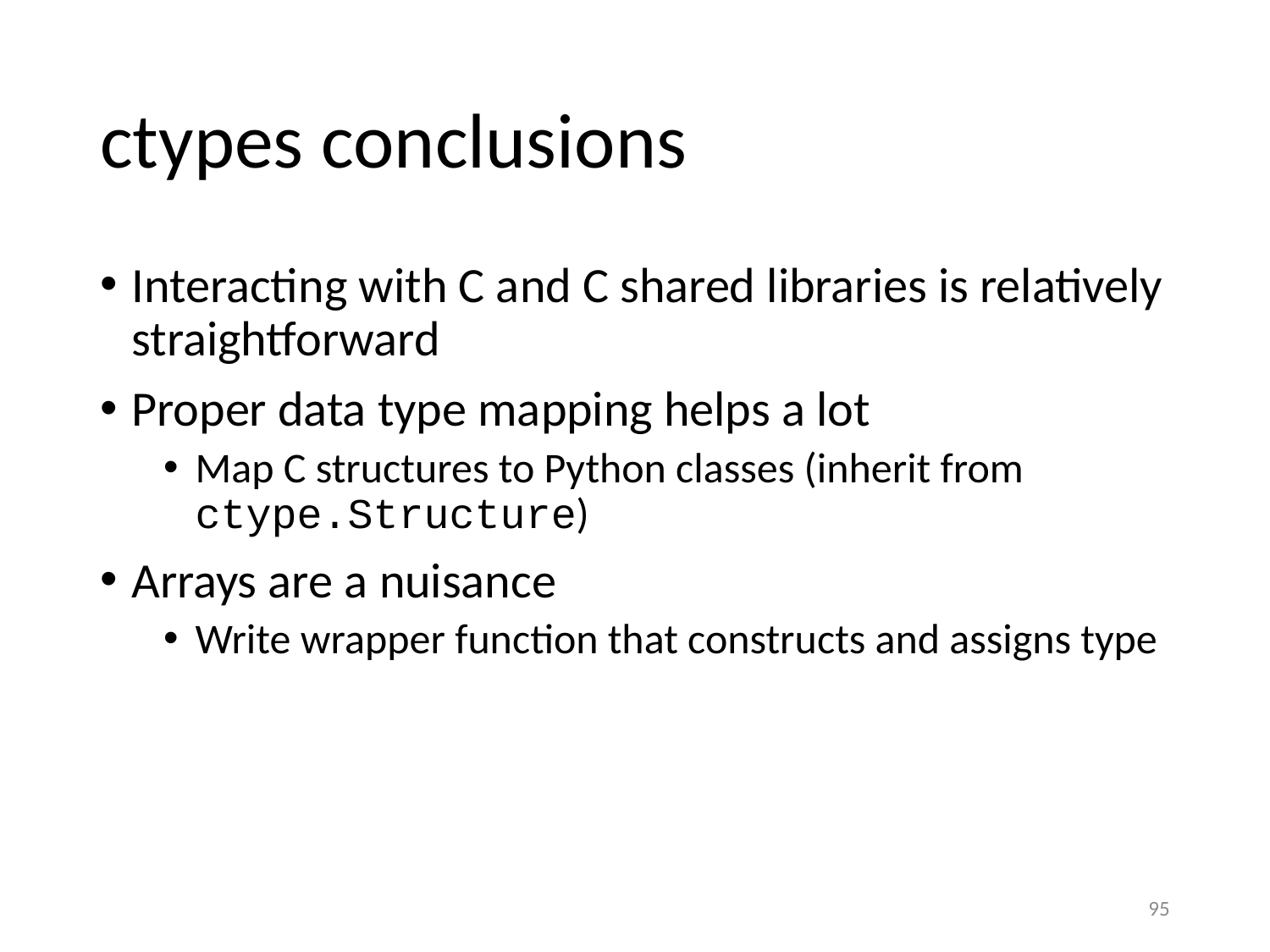

# ctypes conclusions
Interacting with C and C shared libraries is relatively straightforward
Proper data type mapping helps a lot
Map C structures to Python classes (inherit from ctype.Structure)
Arrays are a nuisance
Write wrapper function that constructs and assigns type
95